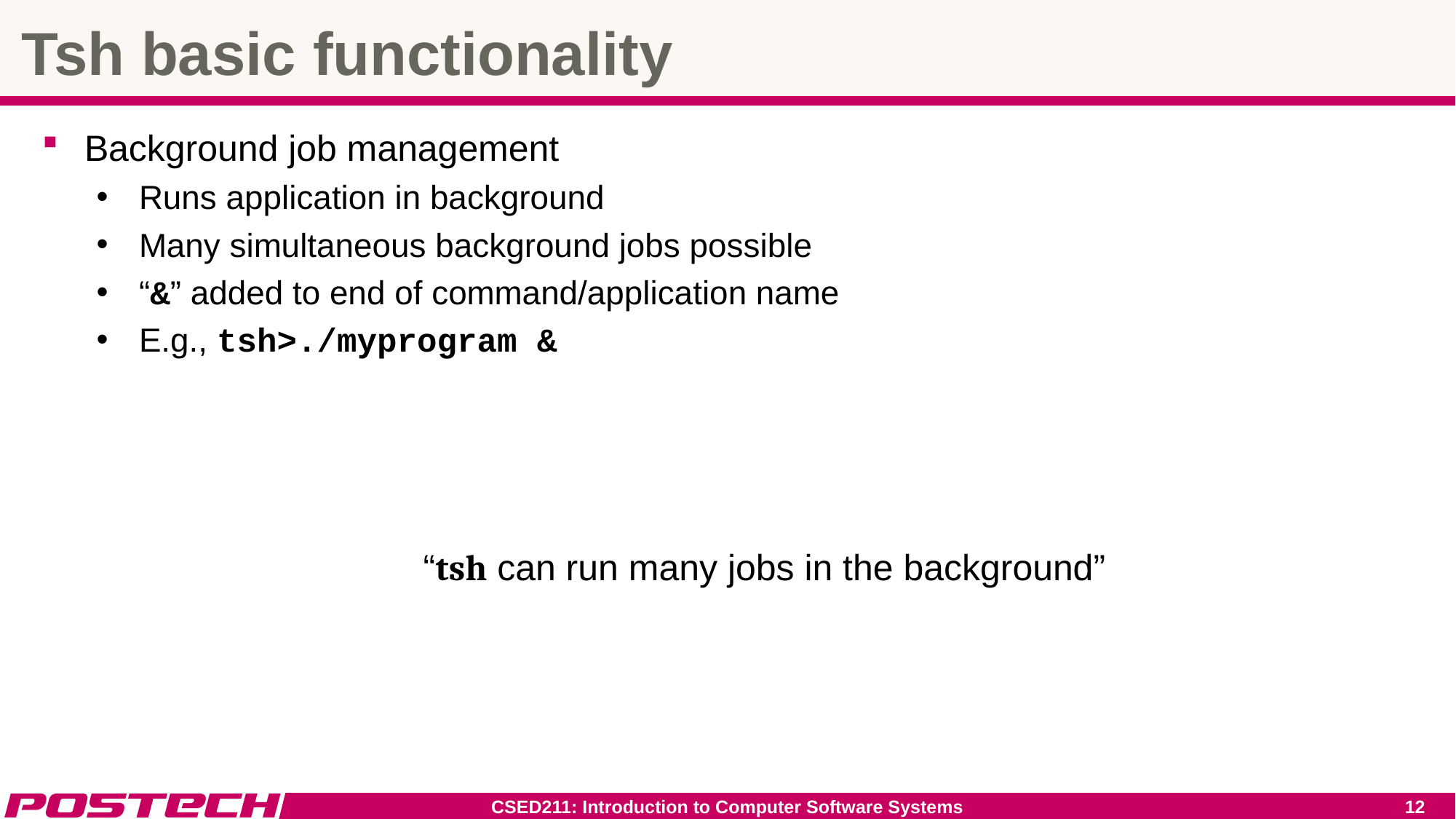

# Tsh basic functionality
Background job management
Runs application in background
Many simultaneous background jobs possible
“&” added to end of command/application name
E.g., tsh>./myprogram &

“tsh can run many jobs in the background”

CSED211: Introduction to Computer Software Systems
12